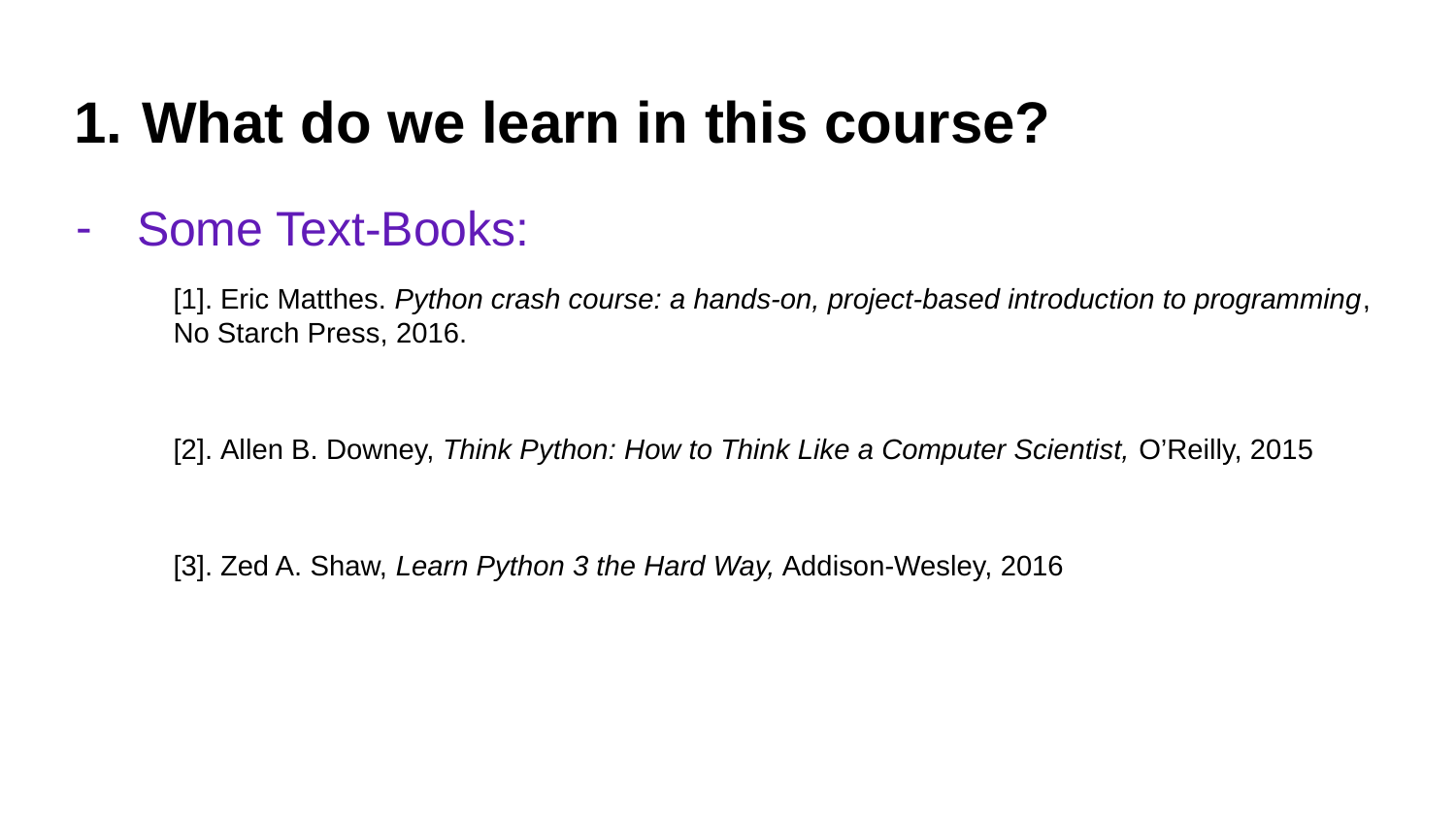

# What do we learn in this course?
Some Text-Books:
[1]. Eric Matthes. Python crash course: a hands-on, project-based introduction to programming, No Starch Press, 2016.

[2]. Allen B. Downey, Think Python: How to Think Like a Computer Scientist, O’Reilly, 2015

[3]. Zed A. Shaw, Learn Python 3 the Hard Way, Addison-Wesley, 2016